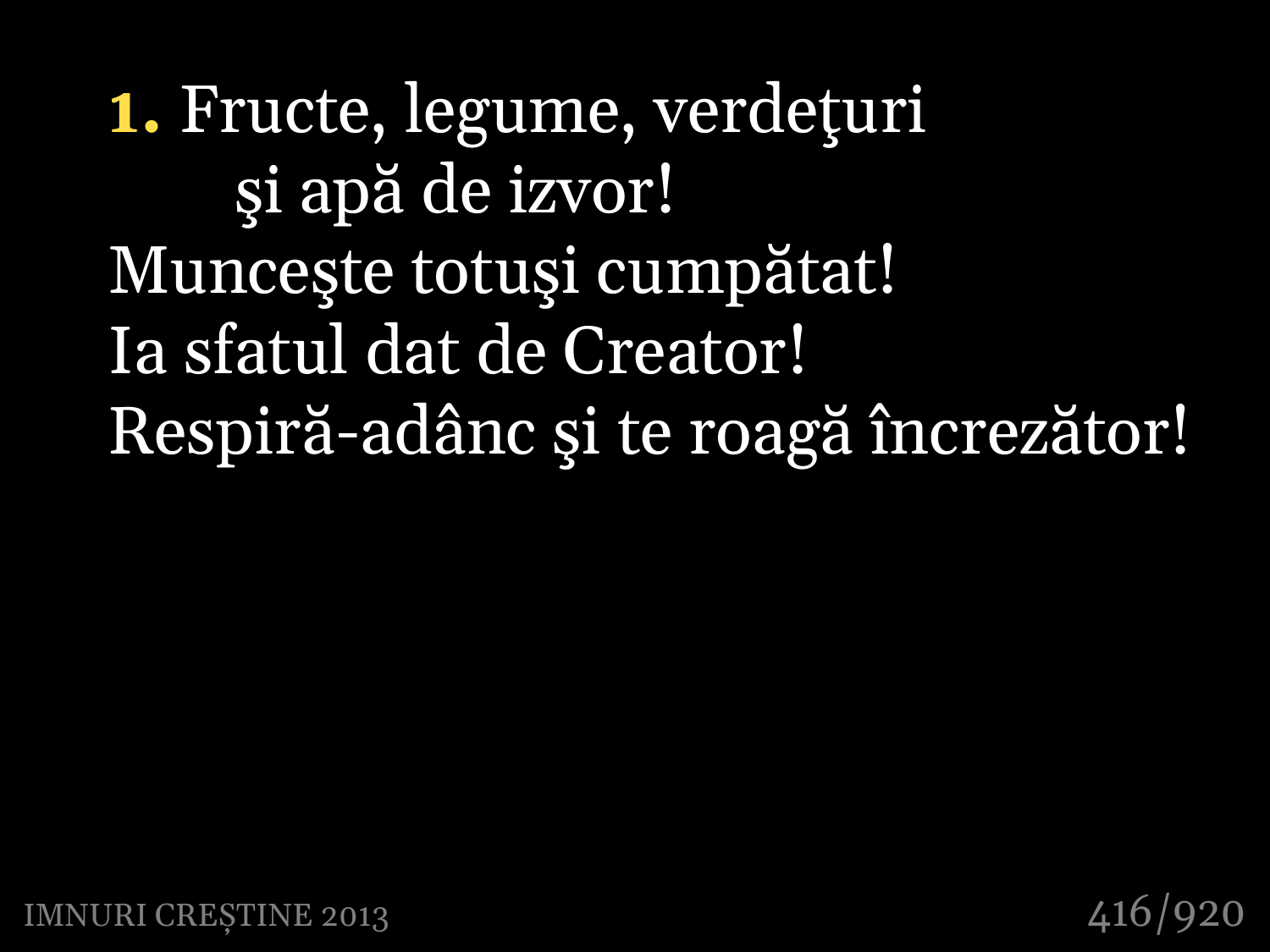

1. Fructe, legume, verdeţuri
	şi apă de izvor!
Munceşte totuşi cumpătat!
Ia sfatul dat de Creator!
Respiră-adânc şi te roagă încrezător!
416/920
IMNURI CREȘTINE 2013